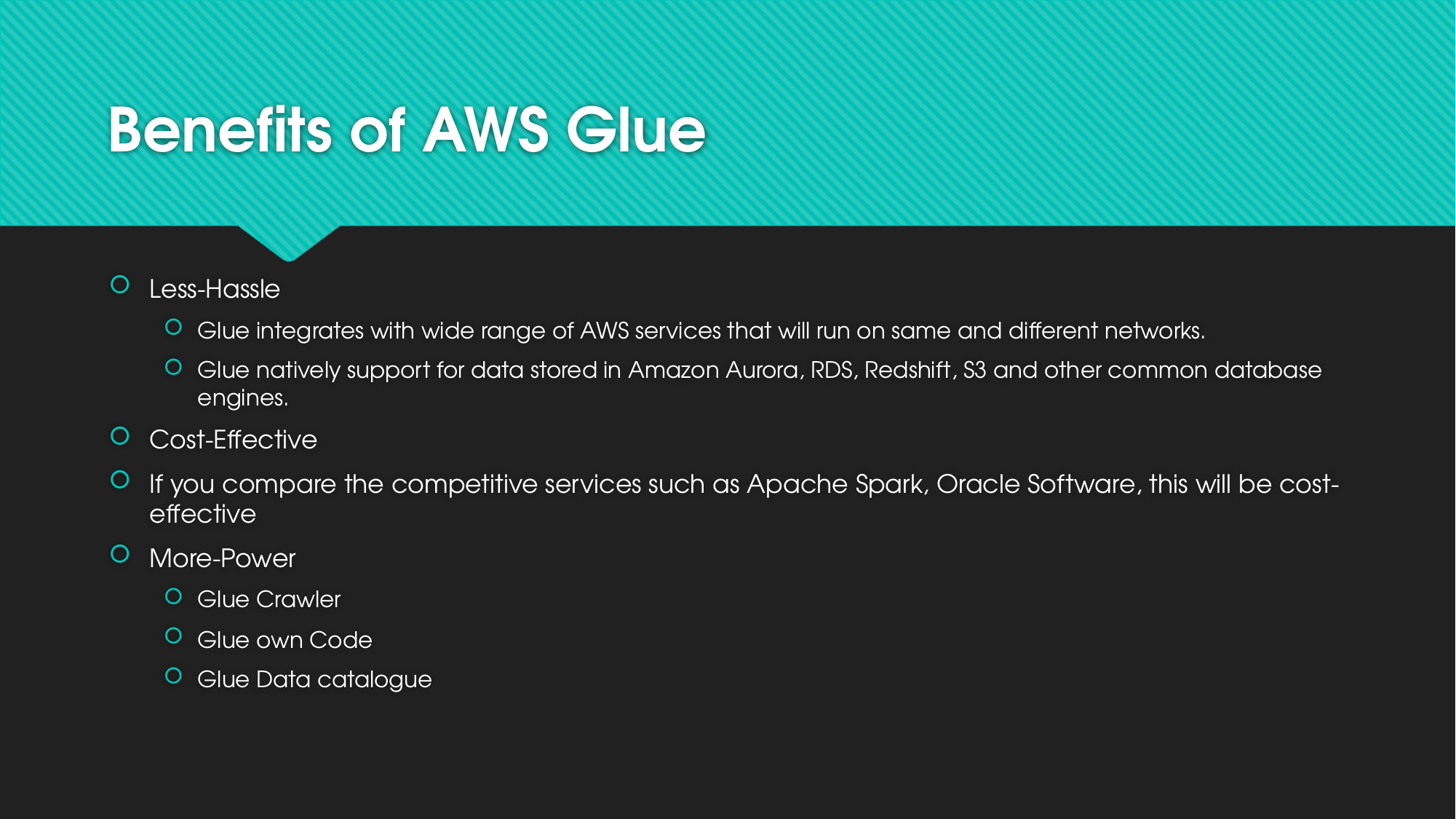

# Benefits of AWS Glue
Less-Hassle
Glue integrates with wide range of AWS services that will run on same and different networks.
Glue natively support for data stored in Amazon Aurora, RDS, Redshift, S3 and other common database engines.
Cost-Effective
If you compare the competitive services such as Apache Spark, Oracle Software, this will be cost-effective
More-Power
Glue Crawler
Glue own Code
Glue Data catalogue